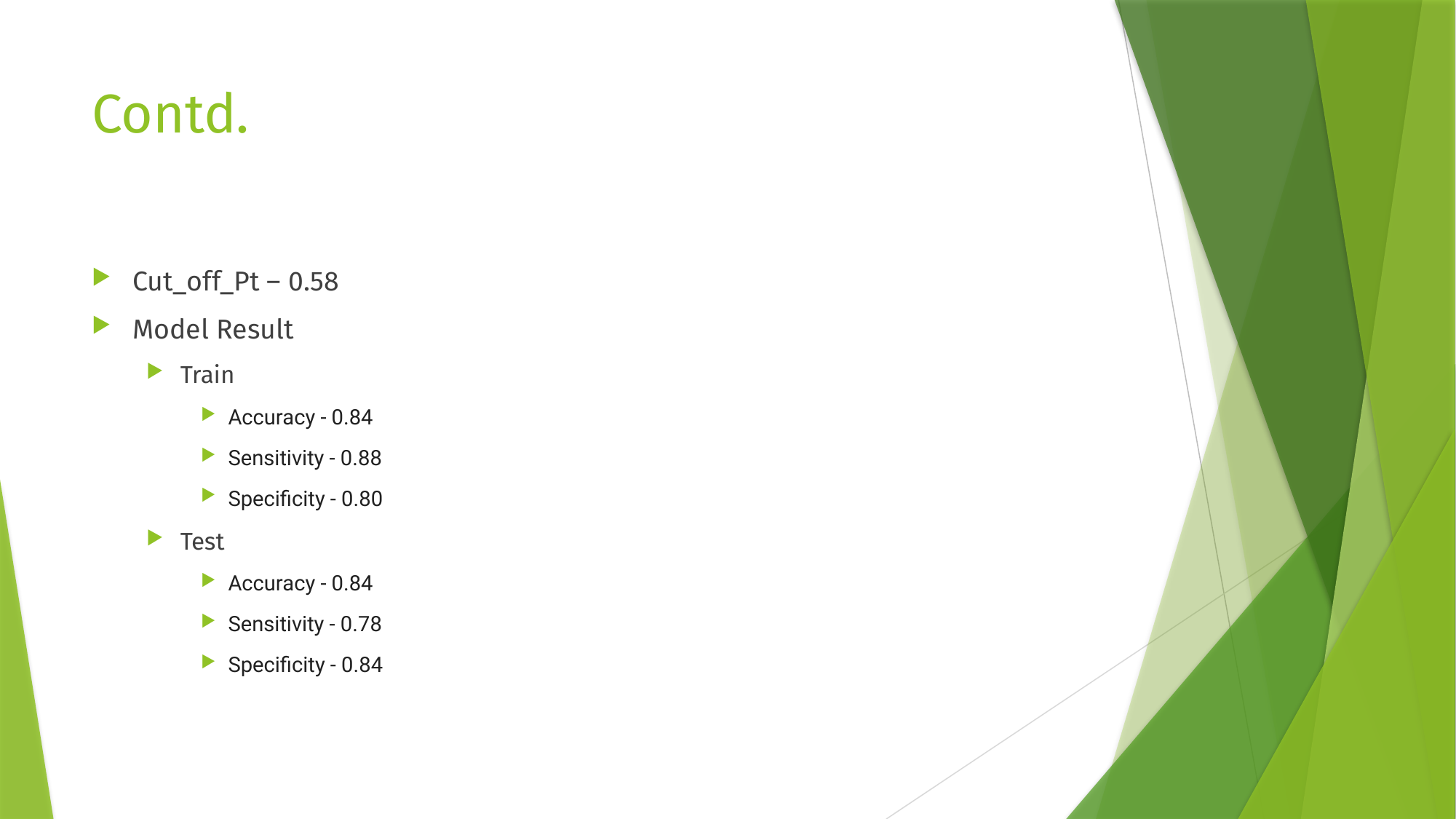

# Contd.
Cut_off_Pt – 0.58
Model Result
Train
Accuracy - 0.84
Sensitivity - 0.88
Specificity - 0.80
Test
Accuracy - 0.84
Sensitivity - 0.78
Specificity - 0.84